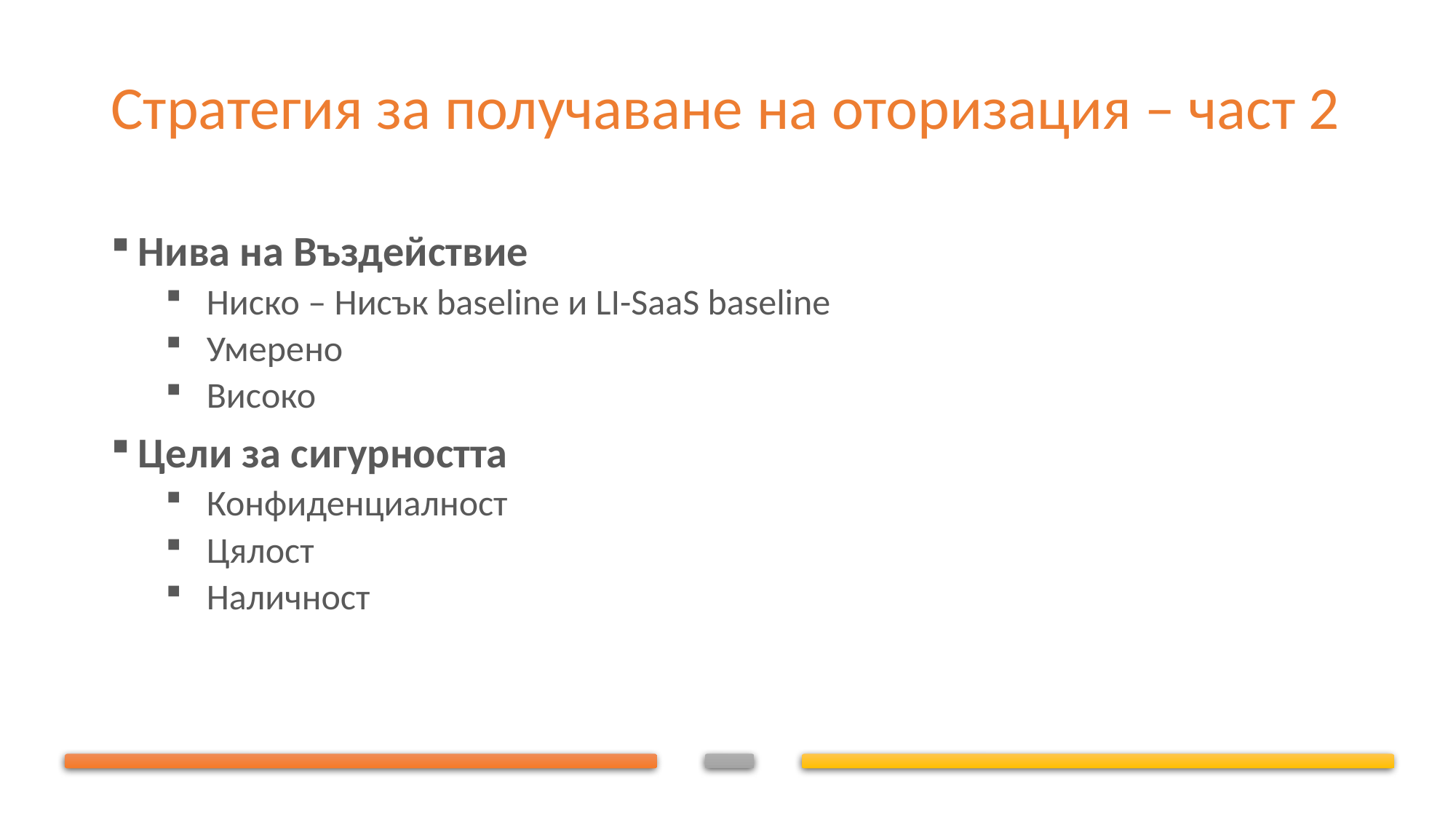

# Стратегия за получаване на оторизация – част 2
Нива на Въздействие
Ниско – Нисък baseline и LI-SaaS baseline
Умерено
Високо
Цели за сигурността
Конфиденциалност
Цялост
Наличност